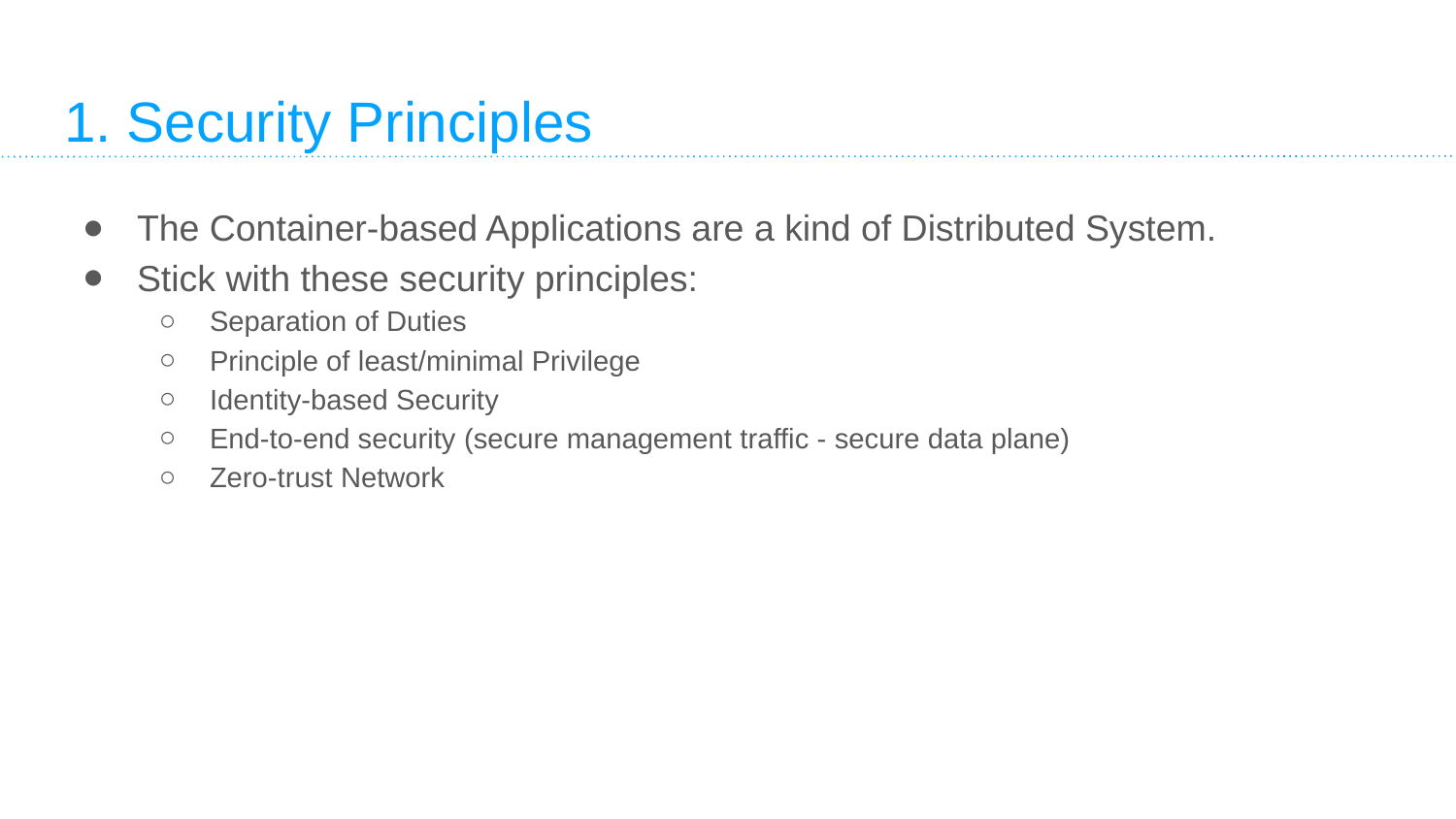

# 1. Security Principles
The Container-based Applications are a kind of Distributed System.
Stick with these security principles:
Separation of Duties
Principle of least/minimal Privilege
Identity-based Security
End-to-end security (secure management traffic - secure data plane)
Zero-trust Network